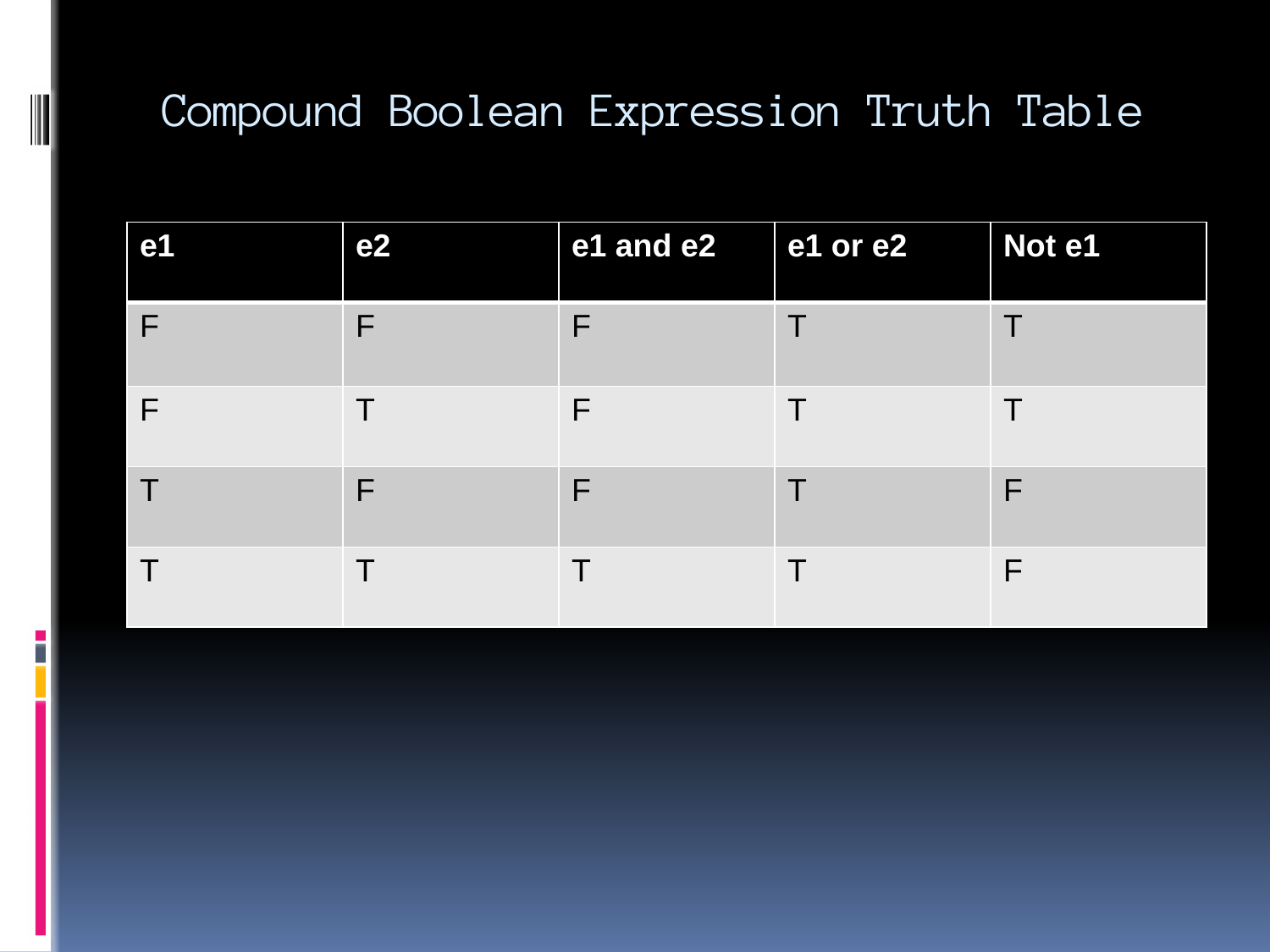

# Compound Boolean Expression Truth Table
| e1 | e2 | e1 and e2 | e1 or e2 | Not e1 |
| --- | --- | --- | --- | --- |
| F | F | F | T | T |
| F | T | F | T | T |
| T | F | F | T | F |
| T | T | T | T | F |